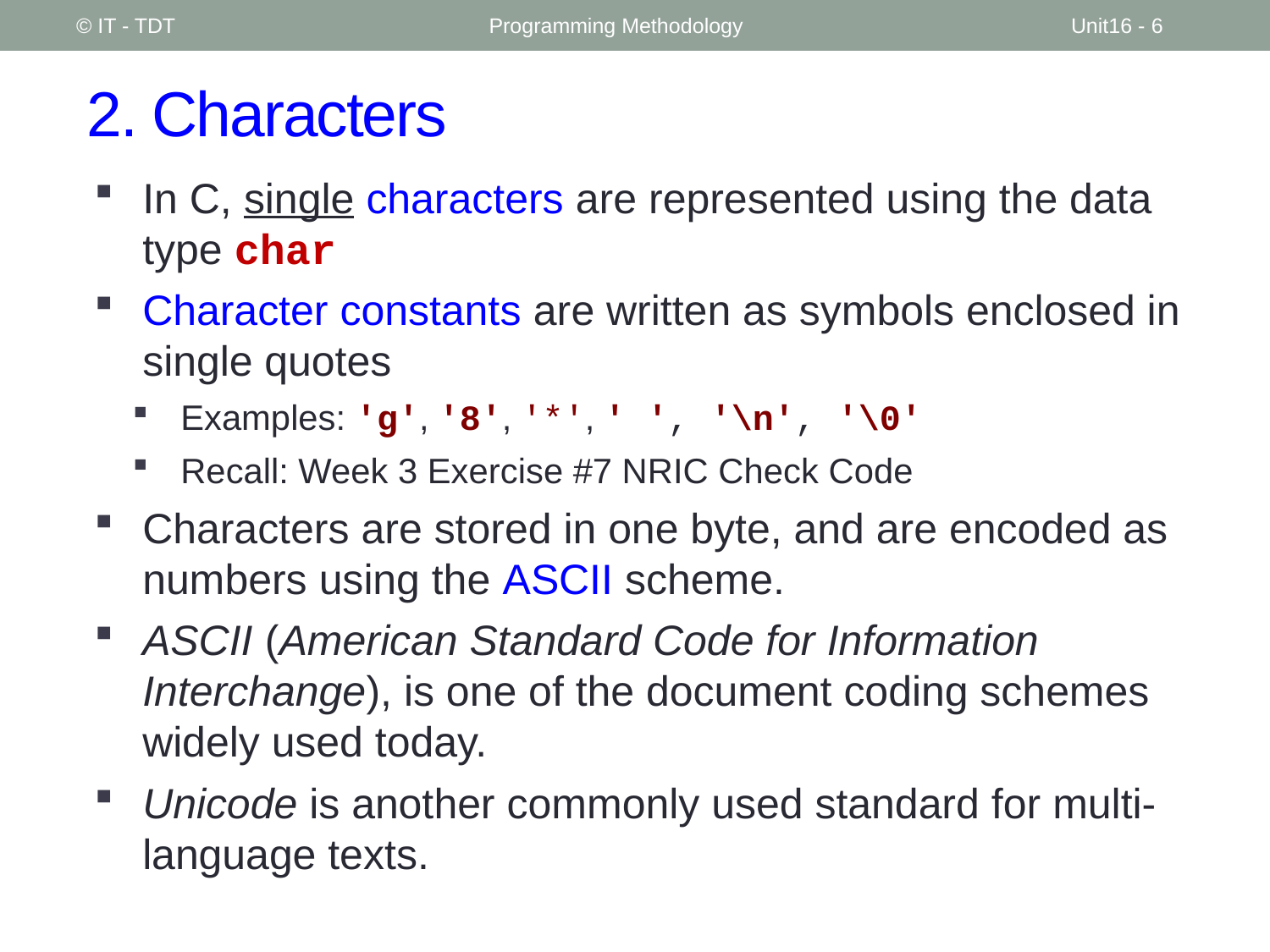

© IT - TDT
Programming Methodology
Unit16 - 6
# 2. Characters
In C, single characters are represented using the data type char
Character constants are written as symbols enclosed in single quotes
Examples: 'g', '8', '*', ' ', '\n', '\0'
Recall: Week 3 Exercise #7 NRIC Check Code
Characters are stored in one byte, and are encoded as numbers using the ASCII scheme.
ASCII (American Standard Code for Information Interchange), is one of the document coding schemes widely used today.
Unicode is another commonly used standard for multi-language texts.